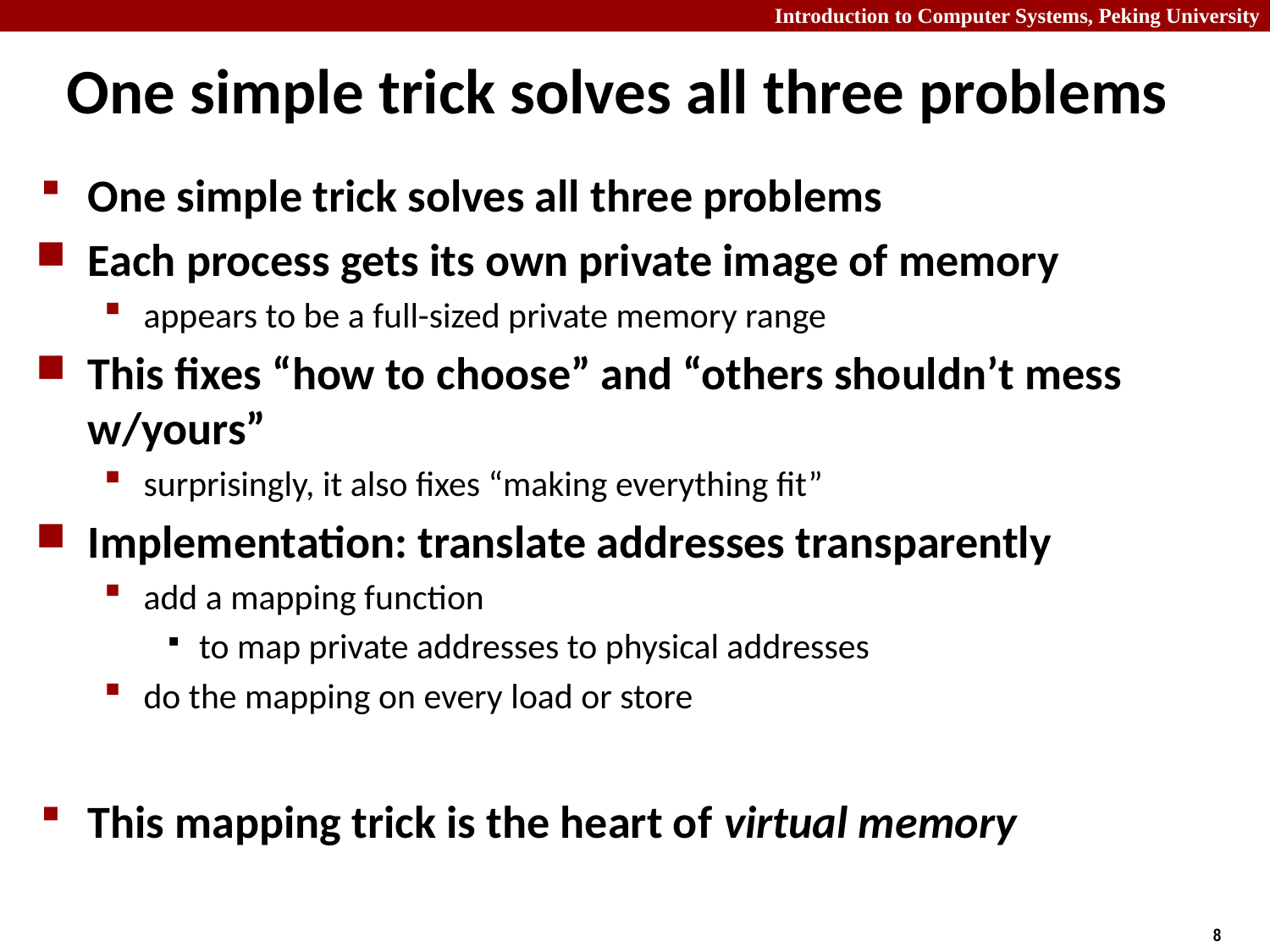

# One simple trick solves all three problems
One simple trick solves all three problems
Each process gets its own private image of memory
appears to be a full-sized private memory range
This fixes “how to choose” and “others shouldn’t mess w/yours”
surprisingly, it also fixes “making everything fit”
Implementation: translate addresses transparently
add a mapping function
to map private addresses to physical addresses
do the mapping on every load or store

This mapping trick is the heart of virtual memory